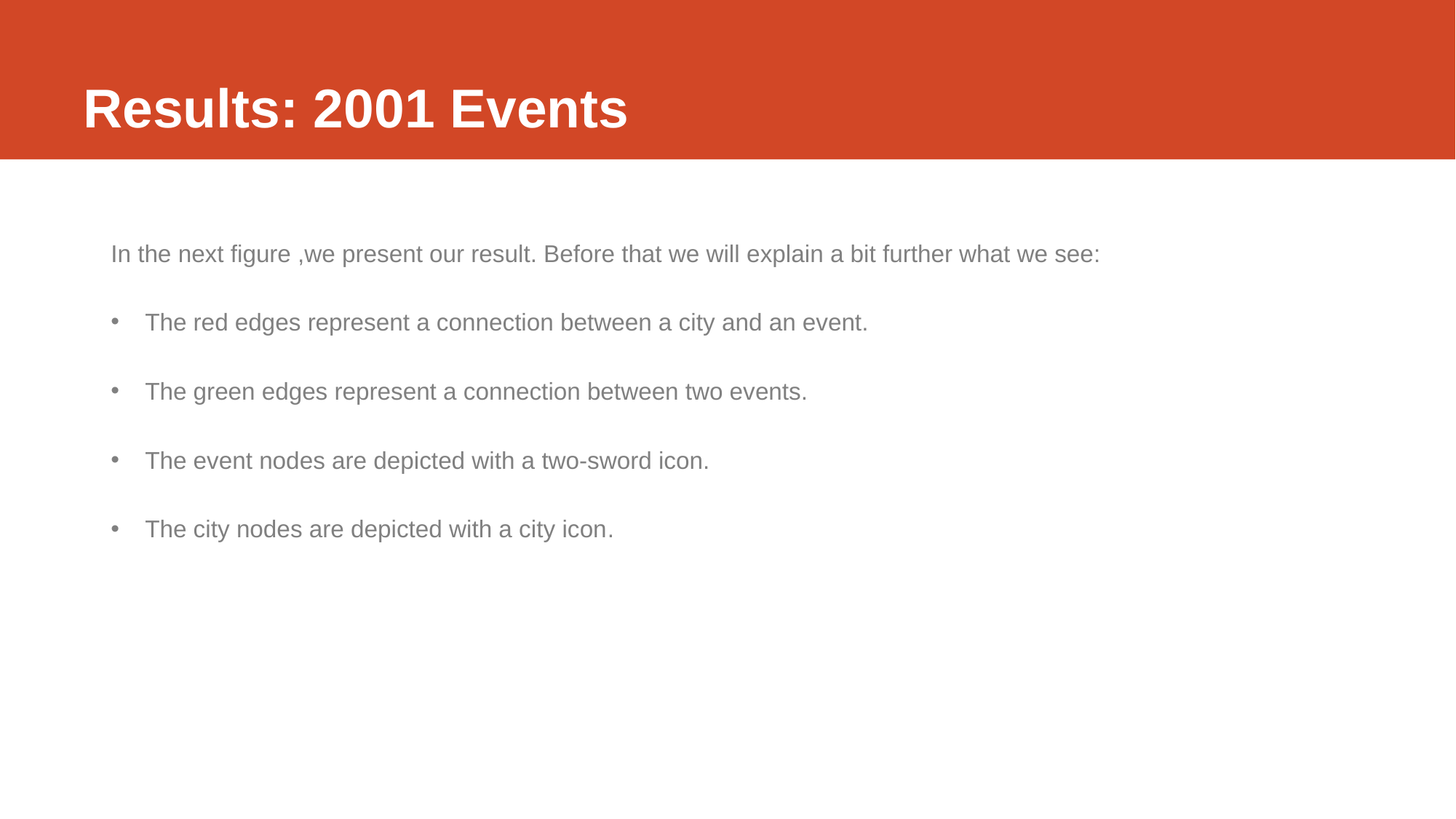

# Results: 2001 Events
In the next figure ,we present our result. Before that we will explain a bit further what we see:
The red edges represent a connection between a city and an event.
The green edges represent a connection between two events.
The event nodes are depicted with a two-sword icon.
The city nodes are depicted with a city icon.